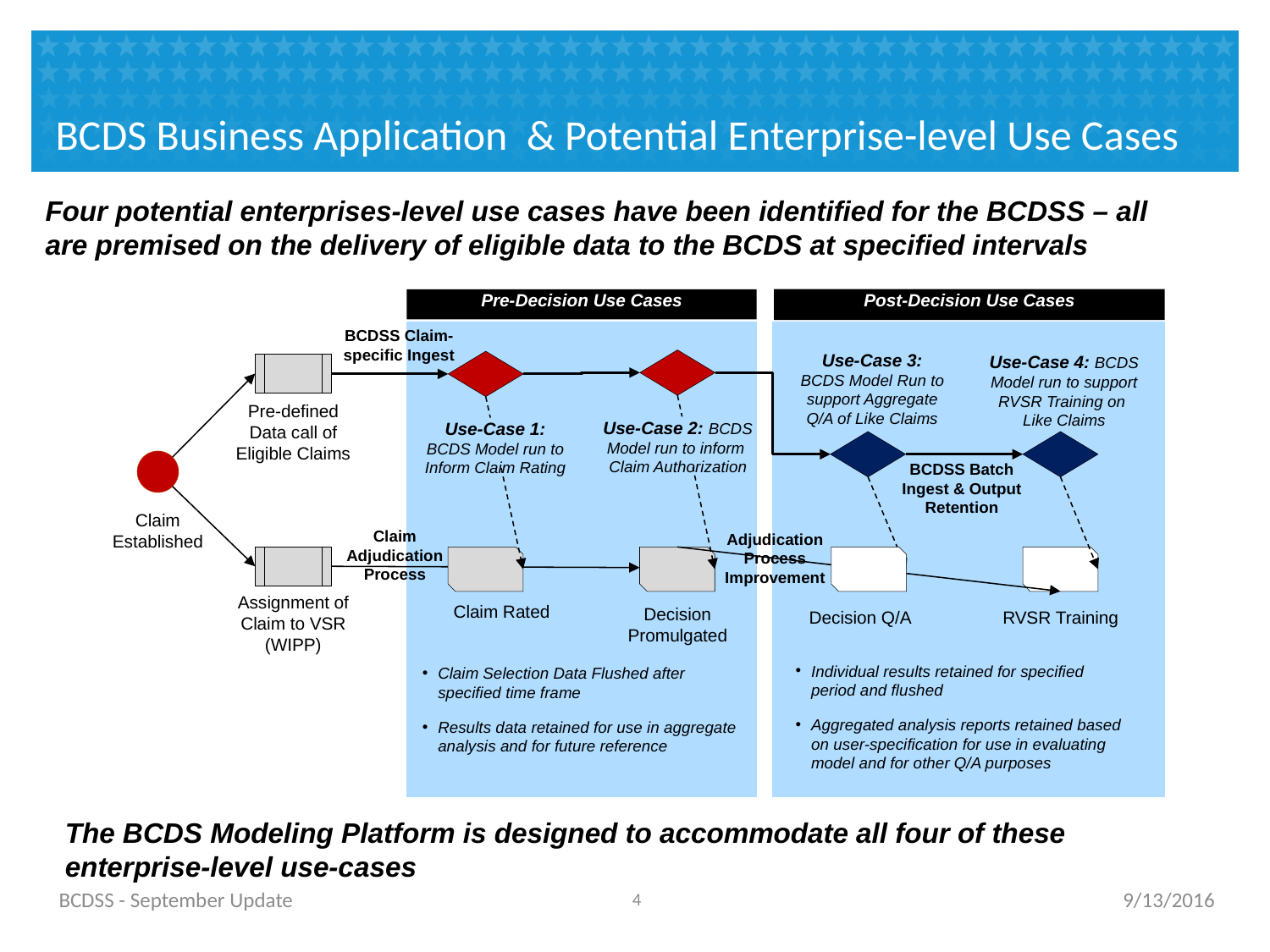

# BCDS Business Application  & Potential Enterprise-level Use Cases
Four potential enterprises-level use cases have been identified for the BCDSS – all are premised on the delivery of eligible data to the BCDS at specified intervals
Post-Decision Use Cases
Pre-Decision Use Cases

BCDSS Claim-specific Ingest
Use-Case 3: BCDS Model Run to support Aggregate Q/A of Like Claims

Use-Case 4: BCDS Model run to support RVSR Training on  Like Claims

Pre-defined Data call of Eligible Claims
Use-Case 2: BCDS Model run to inform  Claim Authorization
Use-Case 1: BCDS Model run to Inform Claim Rating

BCDSS Batch Ingest & Output Retention
Claim Established
Claim Adjudication Process
Adjudication Process Improvement

Assignment of Claim to VSR (WIPP)
Claim Rated
Decision Promulgated
Decision Q/A
RVSR Training
Individual results retained for specified period and flushed
Aggregated analysis reports retained based on user-specification for use in evaluating model and for other Q/A purposes
Claim Selection Data Flushed after specified time frame
Results data retained for use in aggregate analysis and for future reference
The BCDS Modeling Platform is designed to accommodate all four of these enterprise-level use-cases
BCDSS - September Update
4
9/13/2016